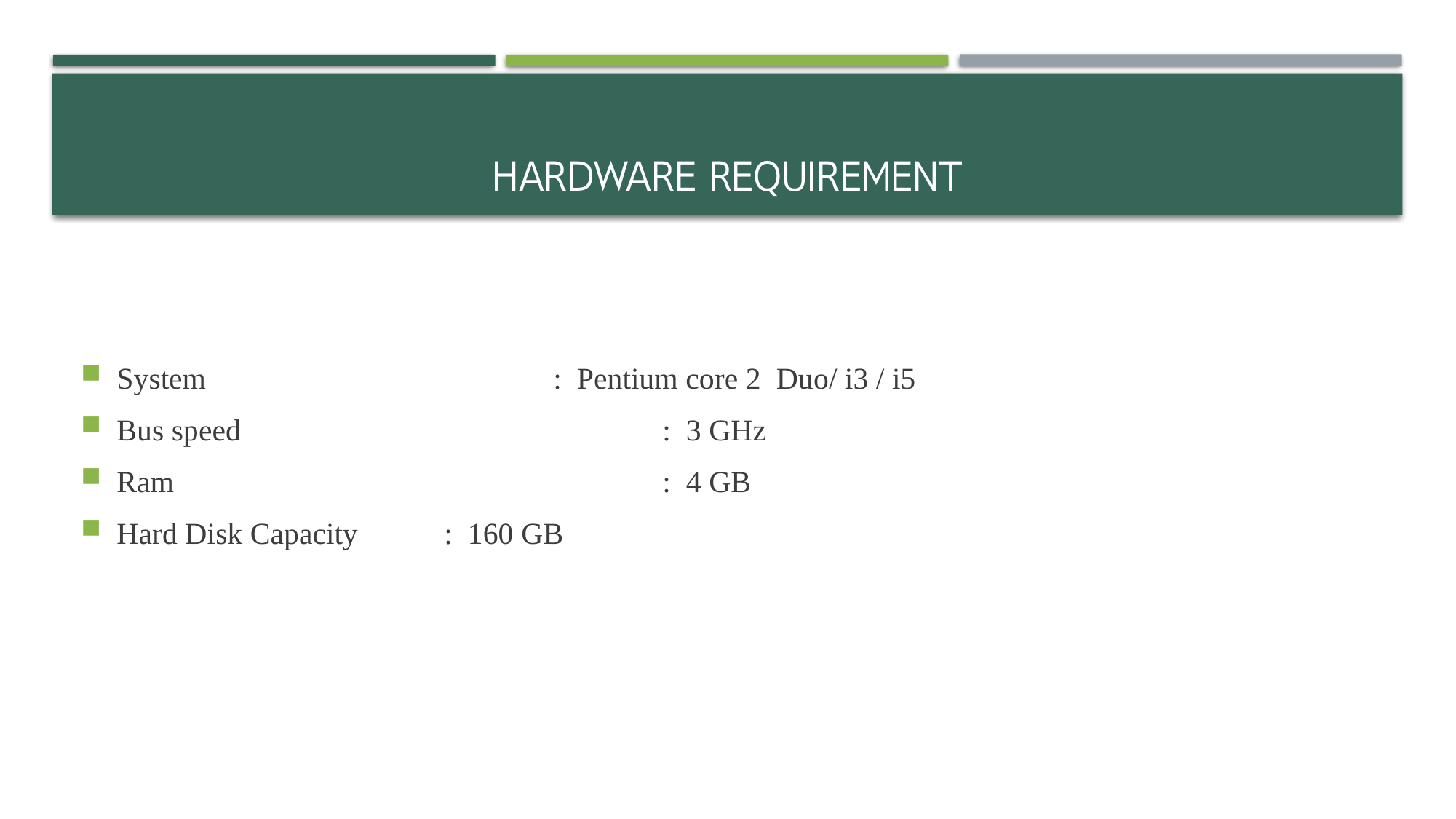

# Hardware requirement
System				:  Pentium core 2  Duo/ i3 / i5
Bus speed				:  3 GHz
Ram					:  4 GB
Hard Disk Capacity	:  160 GB